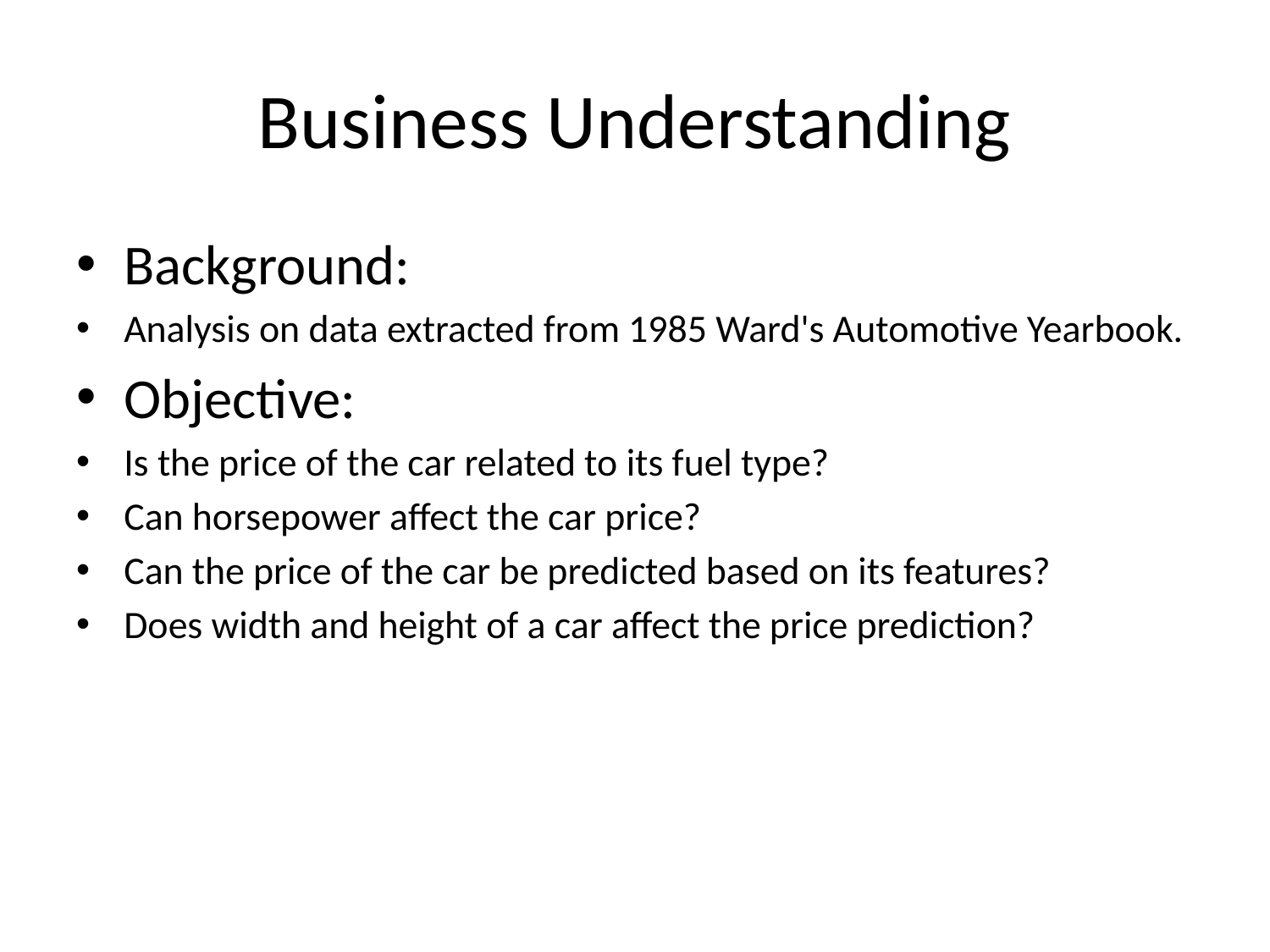

# Business Understanding
Background:
Analysis on data extracted from 1985 Ward's Automotive Yearbook.
Objective:
Is the price of the car related to its fuel type?
Can horsepower affect the car price?
Can the price of the car be predicted based on its features?
Does width and height of a car affect the price prediction?